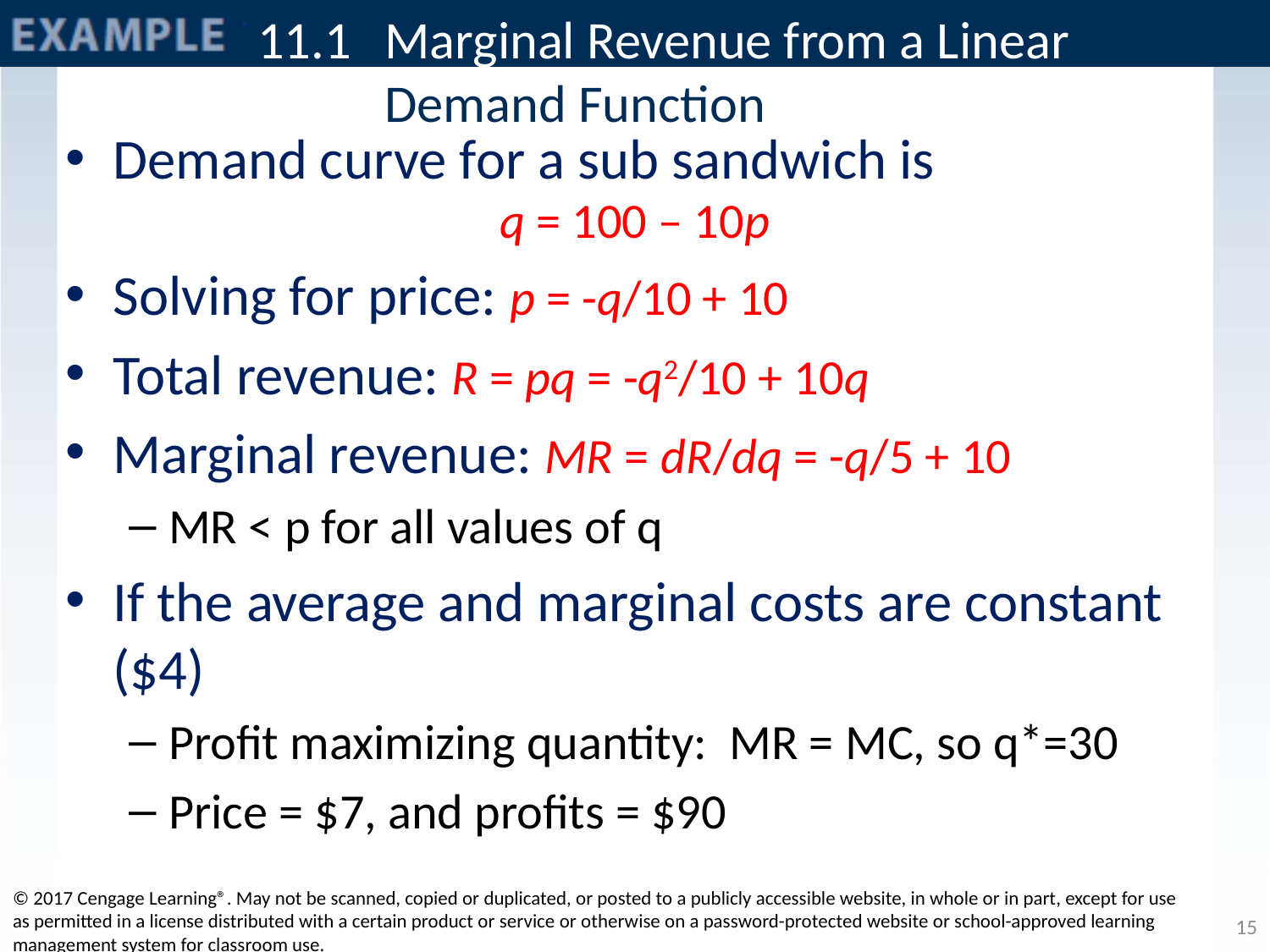

# 11.1	Marginal Revenue from a Linear Demand Function
Demand curve for a sub sandwich is
q = 100 – 10p
Solving for price: p = -q/10 + 10
Total revenue: R = pq = -q2/10 + 10q
Marginal revenue: MR = dR/dq = -q/5 + 10
MR < p for all values of q
If the average and marginal costs are constant ($4)
Profit maximizing quantity:  MR = MC, so q*=30
Price = $7, and profits = $90
© 2017 Cengage Learning®. May not be scanned, copied or duplicated, or posted to a publicly accessible website, in whole or in part, except for use as permitted in a license distributed with a certain product or service or otherwise on a password-protected website or school-approved learning management system for classroom use.
15